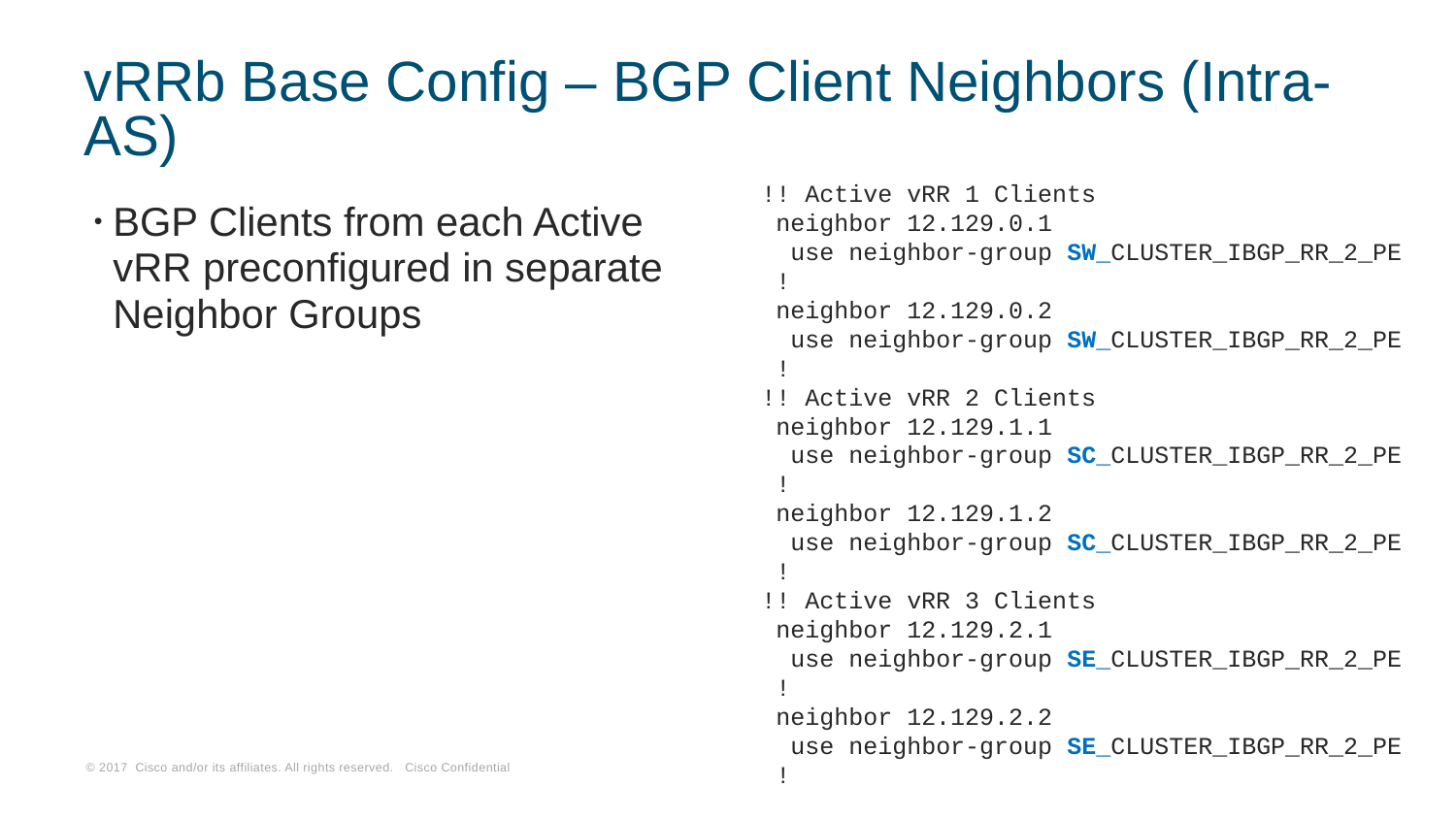

# vRRb Base Config – BGP Client Neighbors (Intra-AS)
!! Active vRR 1 Clients
 neighbor 12.129.0.1
  use neighbor-group SW_CLUSTER_IBGP_RR_2_PE
 !
 neighbor 12.129.0.2
  use neighbor-group SW_CLUSTER_IBGP_RR_2_PE
 !
!! Active vRR 2 Clients
 neighbor 12.129.1.1
  use neighbor-group SC_CLUSTER_IBGP_RR_2_PE
 !
 neighbor 12.129.1.2
  use neighbor-group SC_CLUSTER_IBGP_RR_2_PE
 !
!! Active vRR 3 Clients
 neighbor 12.129.2.1
  use neighbor-group SE_CLUSTER_IBGP_RR_2_PE
 !
 neighbor 12.129.2.2
  use neighbor-group SE_CLUSTER_IBGP_RR_2_PE
 !
BGP Clients from each Active vRR preconfigured in separate Neighbor Groups